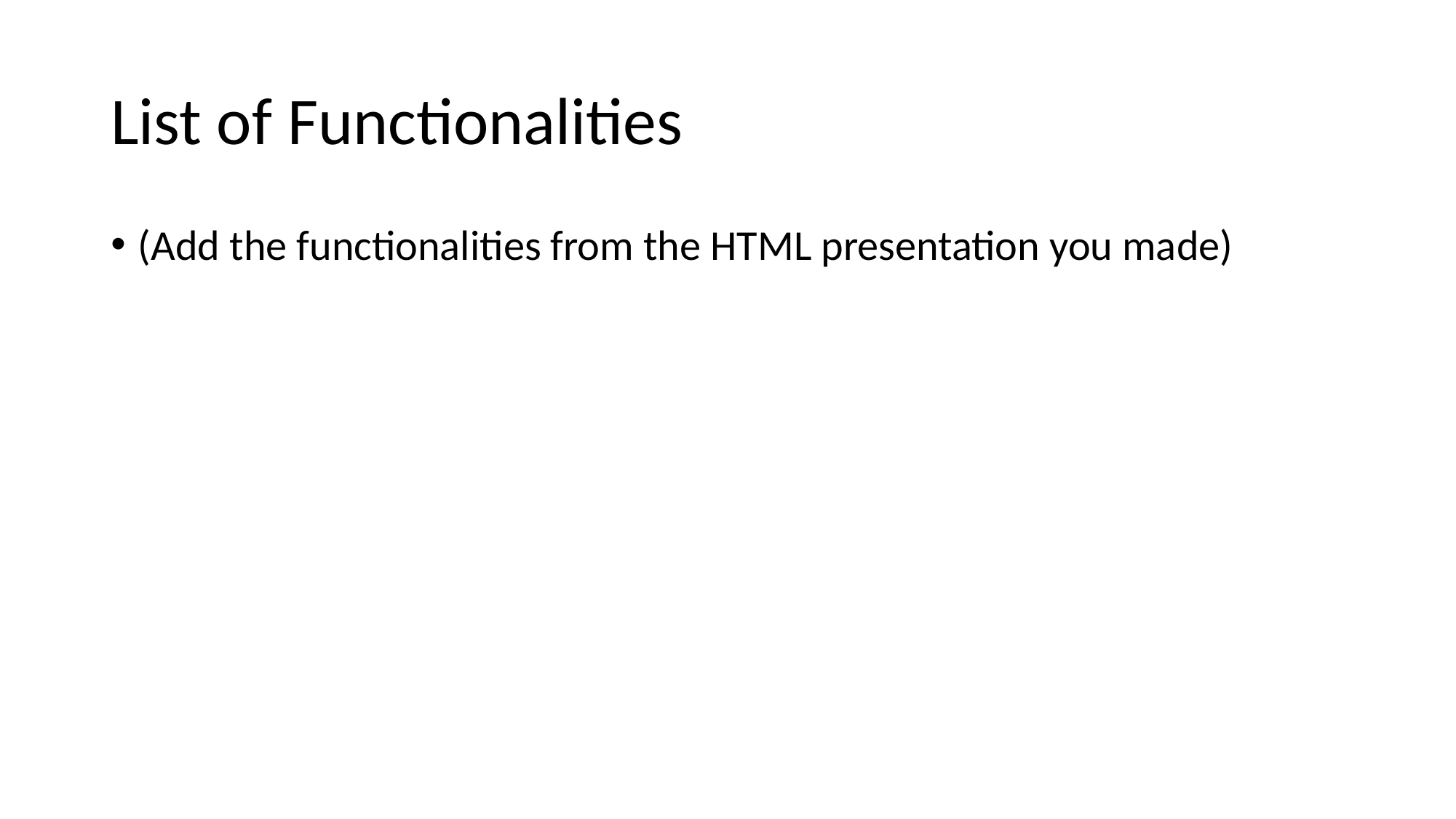

# List of Functionalities
(Add the functionalities from the HTML presentation you made)